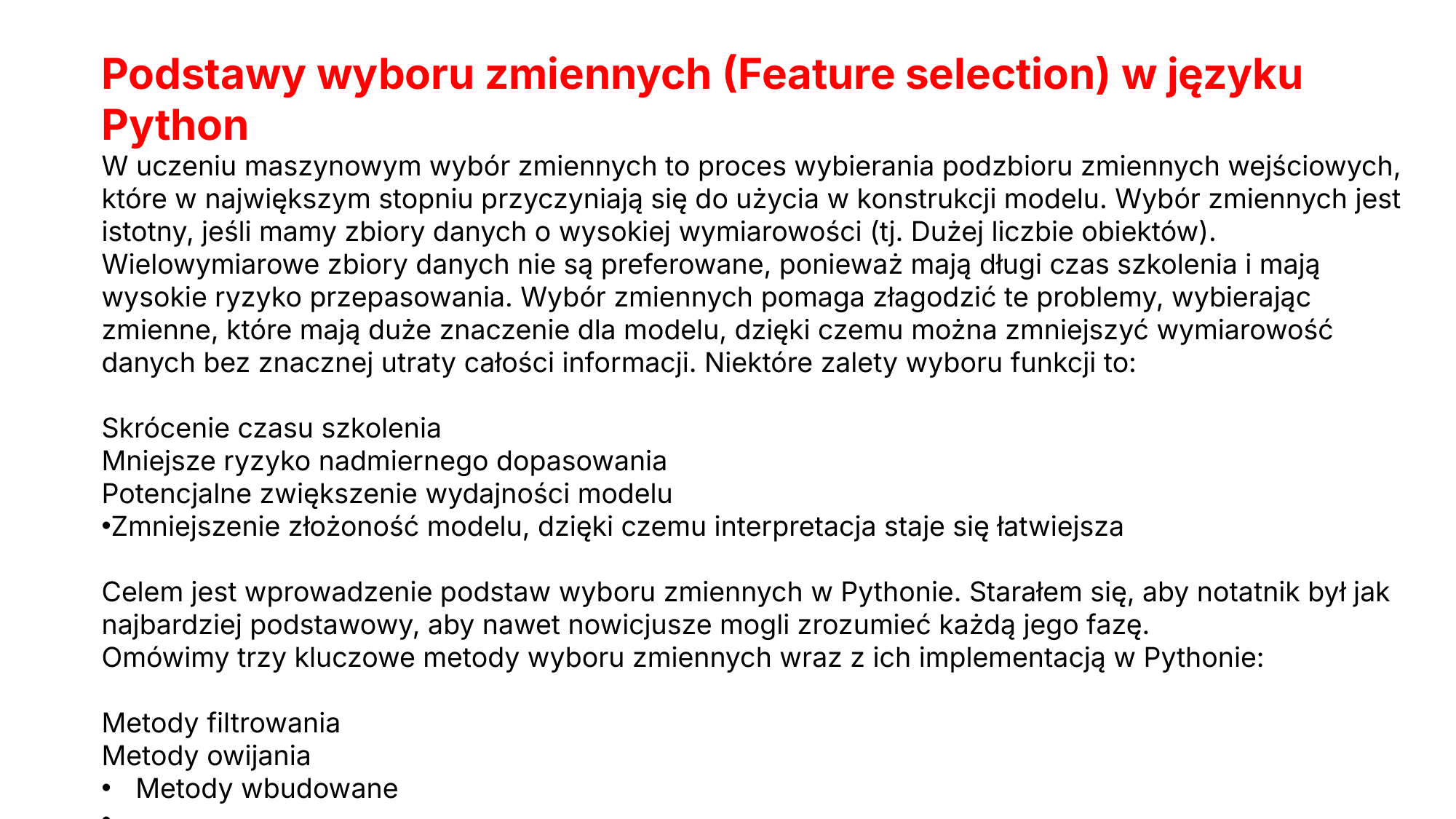

Podstawy wyboru zmiennych (Feature selection) w języku Python
W uczeniu maszynowym wybór zmiennych to proces wybierania podzbioru zmiennych wejściowych, które w największym stopniu przyczyniają się do użycia w konstrukcji modelu. Wybór zmiennych jest istotny, jeśli mamy zbiory danych o wysokiej wymiarowości (tj. Dużej liczbie obiektów). Wielowymiarowe zbiory danych nie są preferowane, ponieważ mają długi czas szkolenia i mają wysokie ryzyko przepasowania. Wybór zmiennych pomaga złagodzić te problemy, wybierając zmienne, które mają duże znaczenie dla modelu, dzięki czemu można zmniejszyć wymiarowość danych bez znacznej utraty całości informacji. Niektóre zalety wyboru funkcji to:

Skrócenie czasu szkolenia
Mniejsze ryzyko nadmiernego dopasowania
Potencjalne zwiększenie wydajności modelu
Zmniejszenie złożoność modelu, dzięki czemu interpretacja staje się łatwiejsza

Celem jest wprowadzenie podstaw wyboru zmiennych w Pythonie. Starałem się, aby notatnik był jak najbardziej podstawowy, aby nawet nowicjusze mogli zrozumieć każdą jego fazę.
Omówimy trzy kluczowe metody wyboru zmiennych wraz z ich implementacją w Pythonie:

Metody filtrowania
Metody owijania
Metody wbudowane

Zanim zaczniemy, zaimportujmy niezbędne biblioteki Pythona.